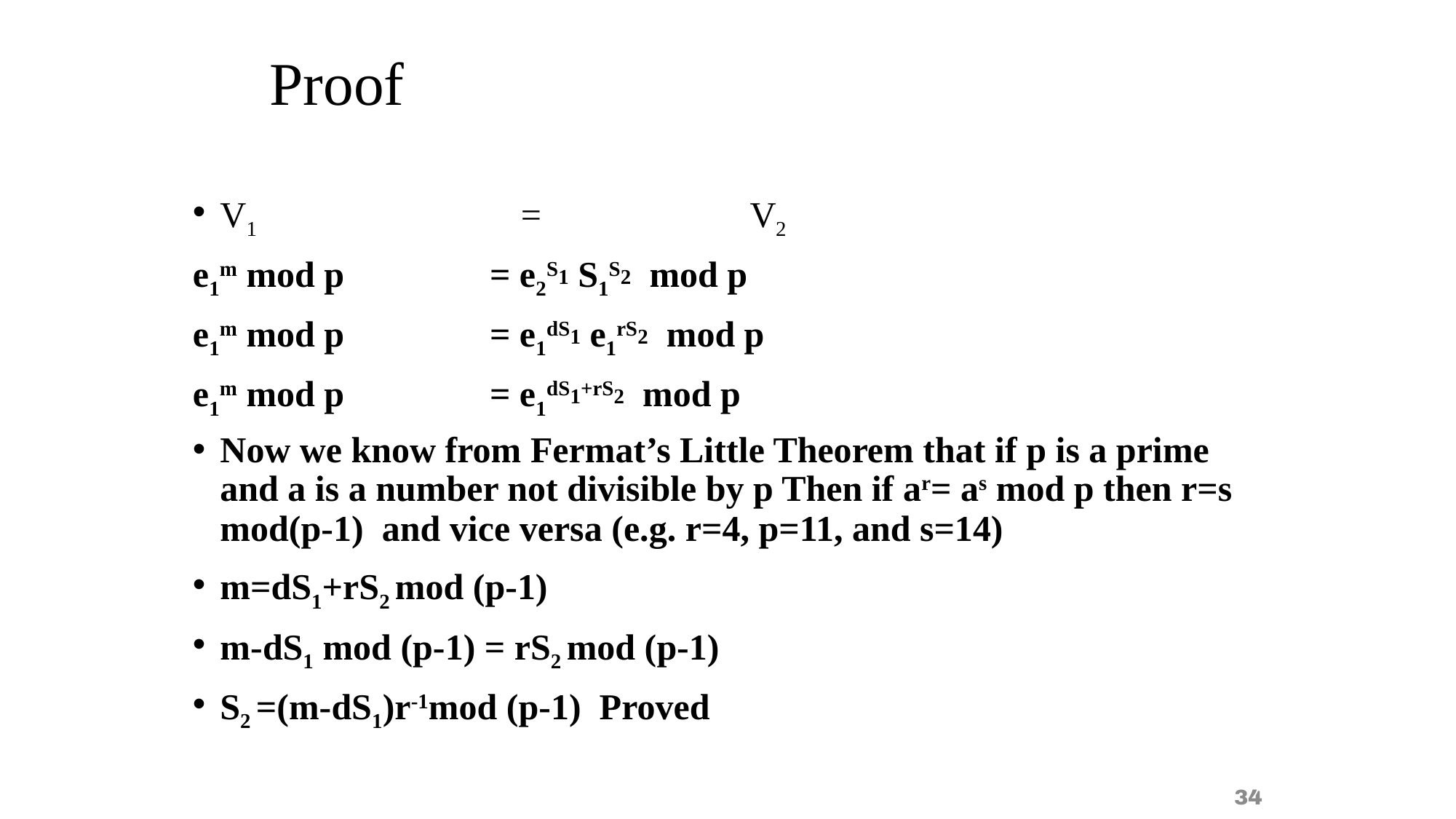

# Proof
V1                             =                       V2
e1m mod p                = e2S1 S1S2  mod p
e1m mod p                = e1dS1 e1rS2  mod p
e1m mod p                = e1dS1+rS2  mod p
Now we know from Fermat’s Little Theorem that if p is a prime and a is a number not divisible by p Then if ar= as mod p then r=s mod(p-1)  and vice versa (e.g. r=4, p=11, and s=14)
m=dS1+rS2 mod (p-1)
m-dS1 mod (p-1) = rS2 mod (p-1)
S2 =(m-dS1)r-1mod (p-1)  Proved

34